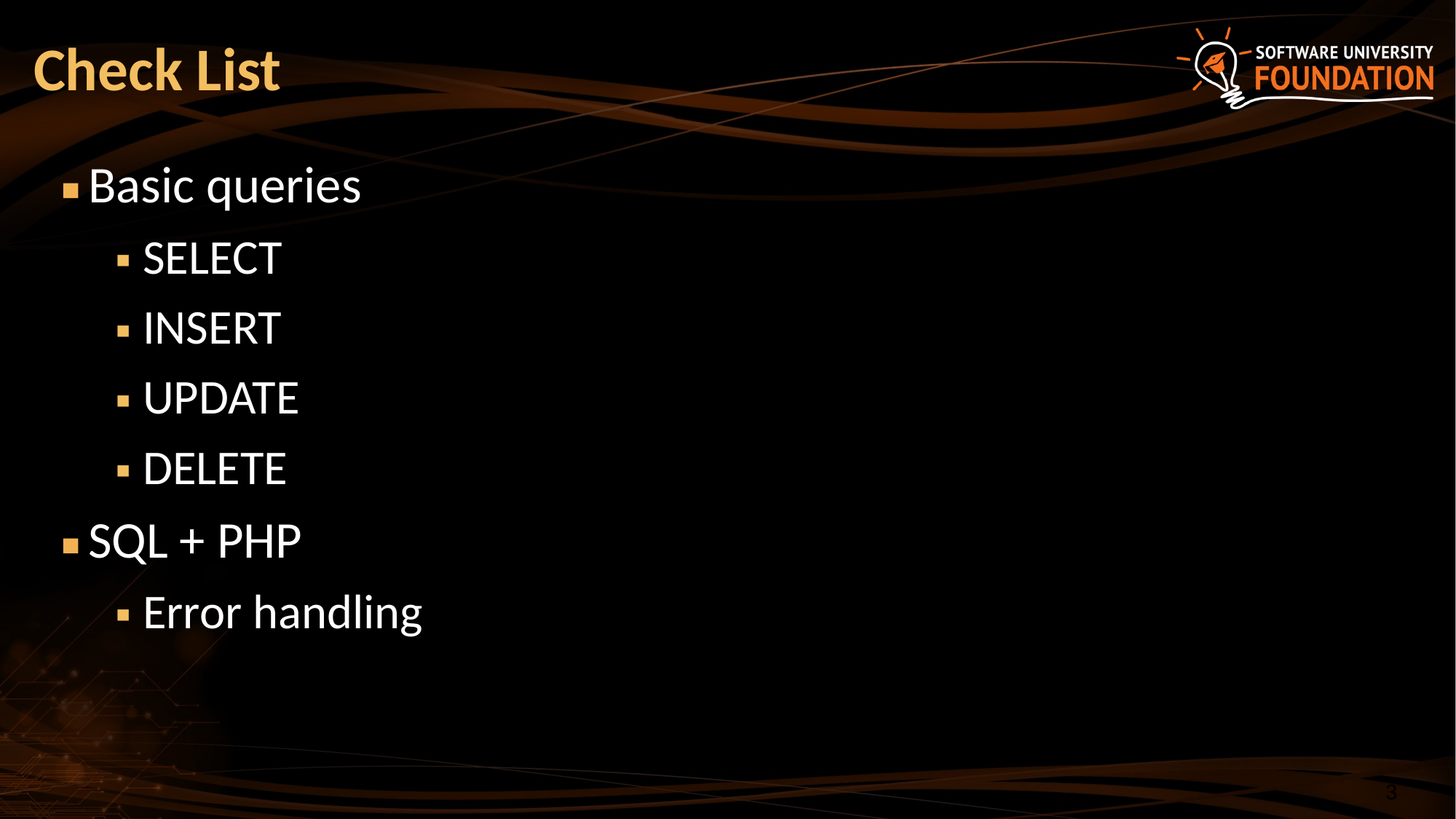

# Check List
Basic queries
SELECT
INSERT
UPDATE
DELETE
SQL + PHP
Error handling
3